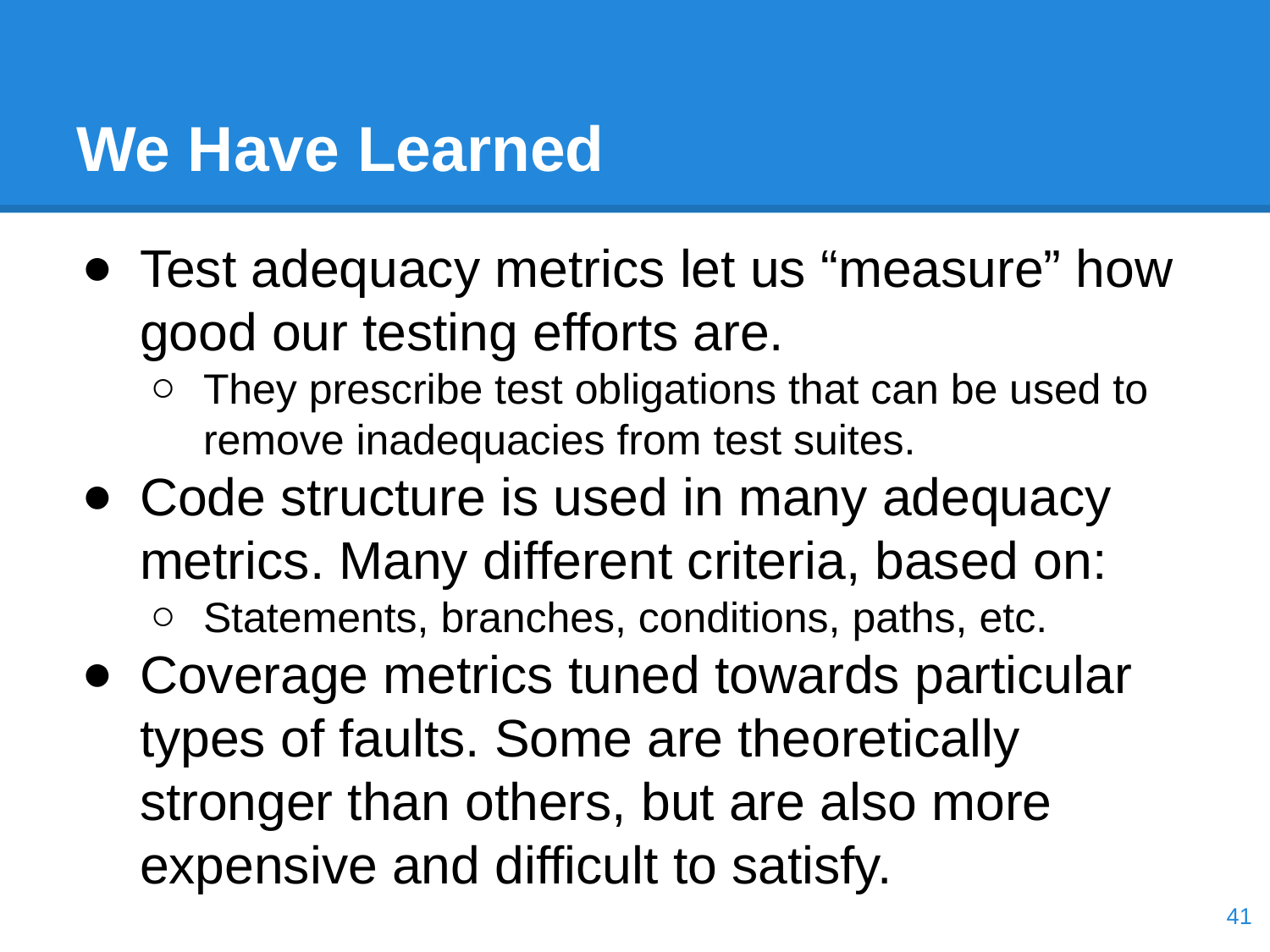

# We Have Learned
Test adequacy metrics let us “measure” how good our testing efforts are.
They prescribe test obligations that can be used to remove inadequacies from test suites.
Code structure is used in many adequacy metrics. Many different criteria, based on:
Statements, branches, conditions, paths, etc.
Coverage metrics tuned towards particular types of faults. Some are theoretically stronger than others, but are also more expensive and difficult to satisfy.
41